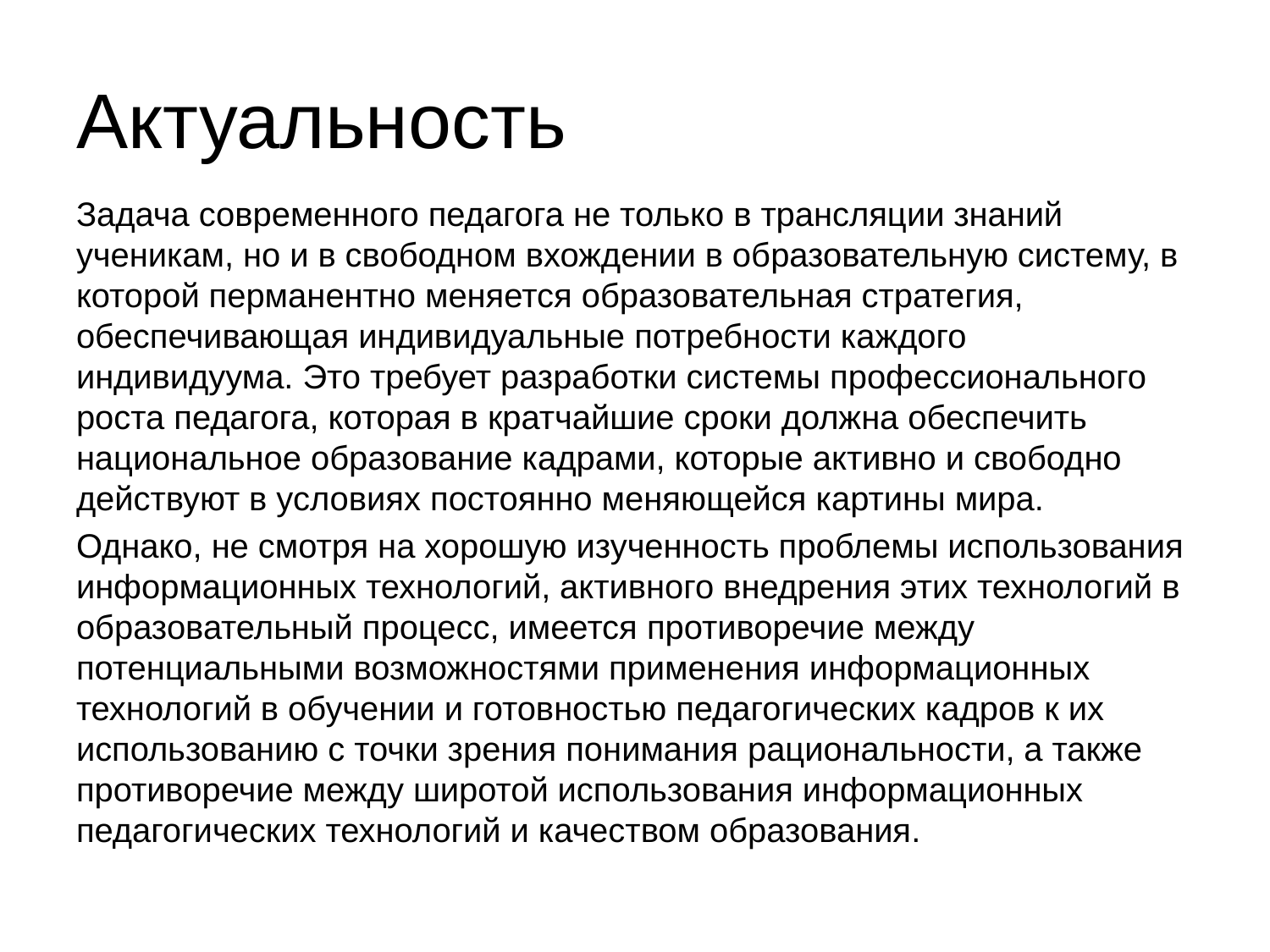

# Актуальность
Задача современного педагога не только в трансляции знаний ученикам, но и в свободном вхождении в образовательную систему, в которой перманентно меняется образовательная стратегия, обеспечивающая индивидуальные потребности каждого индивидуума. Это требует разработки системы профессионального роста педагога, которая в кратчайшие сроки должна обеспечить национальное образование кадрами, которые активно и свободно действуют в условиях постоянно меняющейся картины мира.
Однако, не смотря на хорошую изученность проблемы использования информационных технологий, активного внедрения этих технологий в образовательный процесс, имеется противоречие между потенциальными возможностями применения информационных технологий в обучении и готовностью педагогических кадров к их использованию с точки зрения понимания рациональности, а также противоречие между широтой использования информационных педагогических технологий и качеством образования.